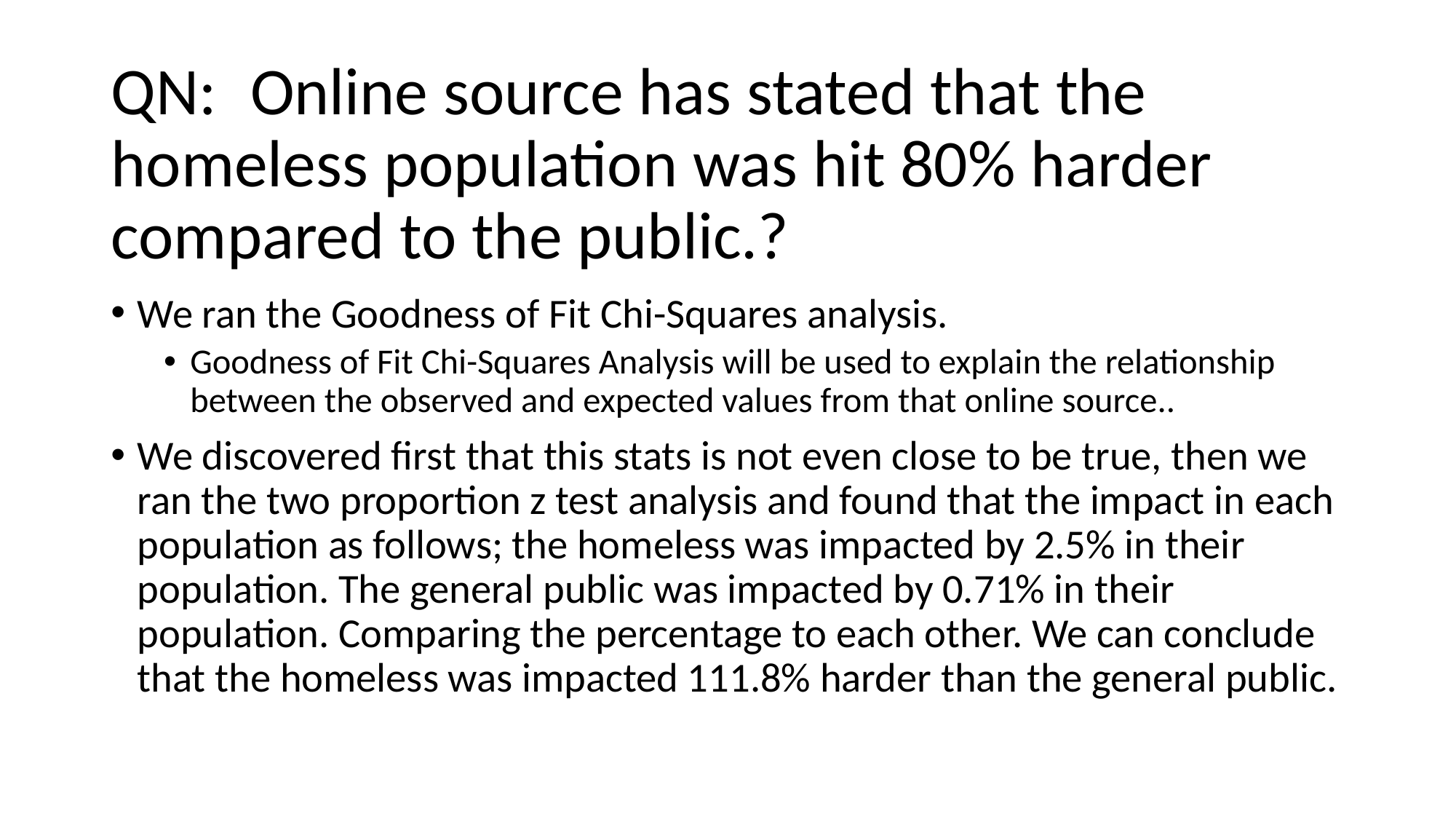

# QN:  Online source has stated that the homeless population was hit 80% harder compared to the public.?
We ran the Goodness of Fit Chi-Squares analysis.
Goodness of Fit Chi-Squares Analysis will be used to explain the relationship between the observed and expected values from that online source..
We discovered first that this stats is not even close to be true, then we ran the two proportion z test analysis and found that the impact in each population as follows; the homeless was impacted by 2.5% in their population. The general public was impacted by 0.71% in their population. Comparing the percentage to each other. We can conclude that the homeless was impacted 111.8% harder than the general public.